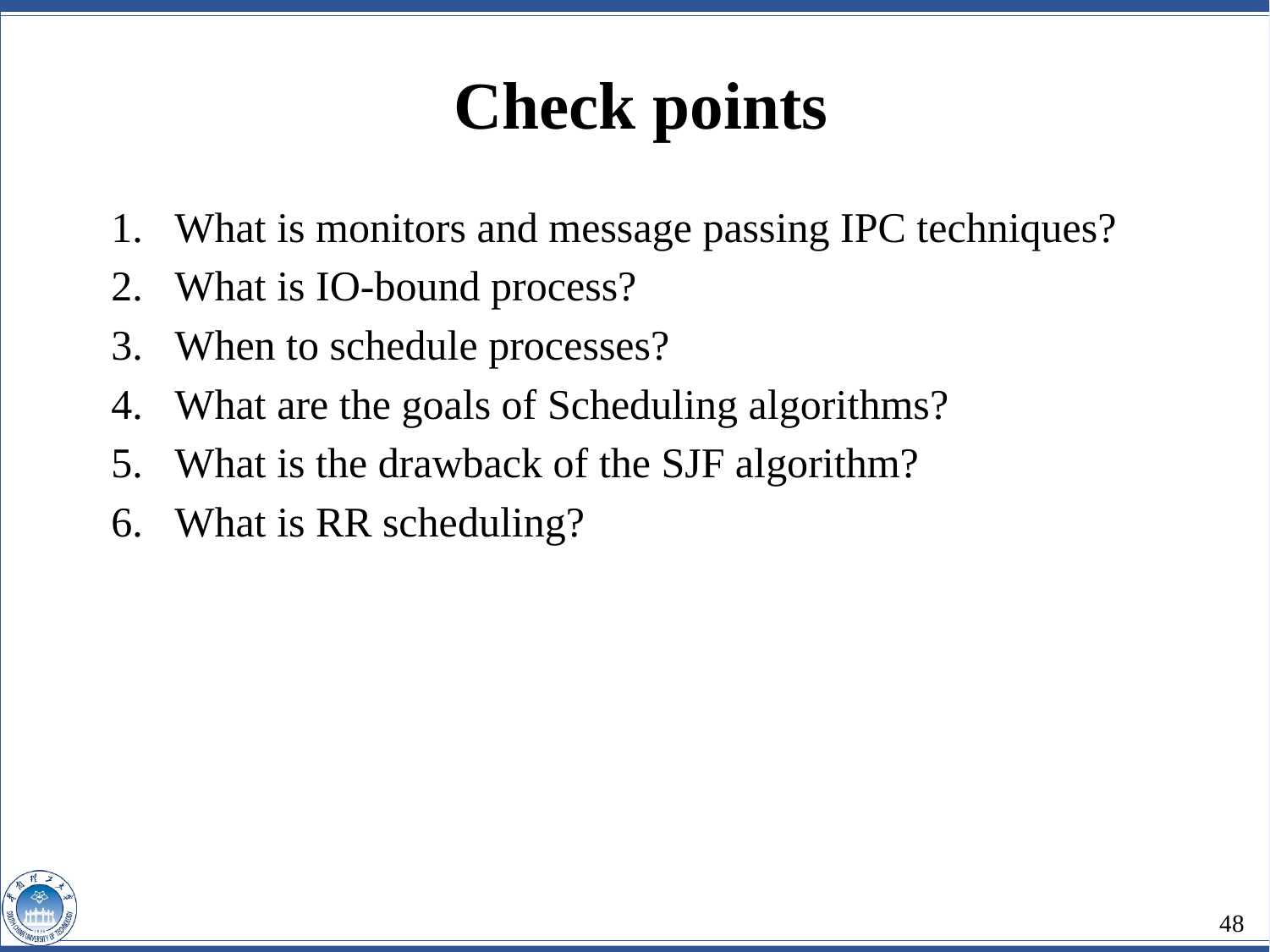

Check points
What is monitors and message passing IPC techniques?
What is IO-bound process?
When to schedule processes?
What are the goals of Scheduling algorithms?
What is the drawback of the SJF algorithm?
What is RR scheduling?

48